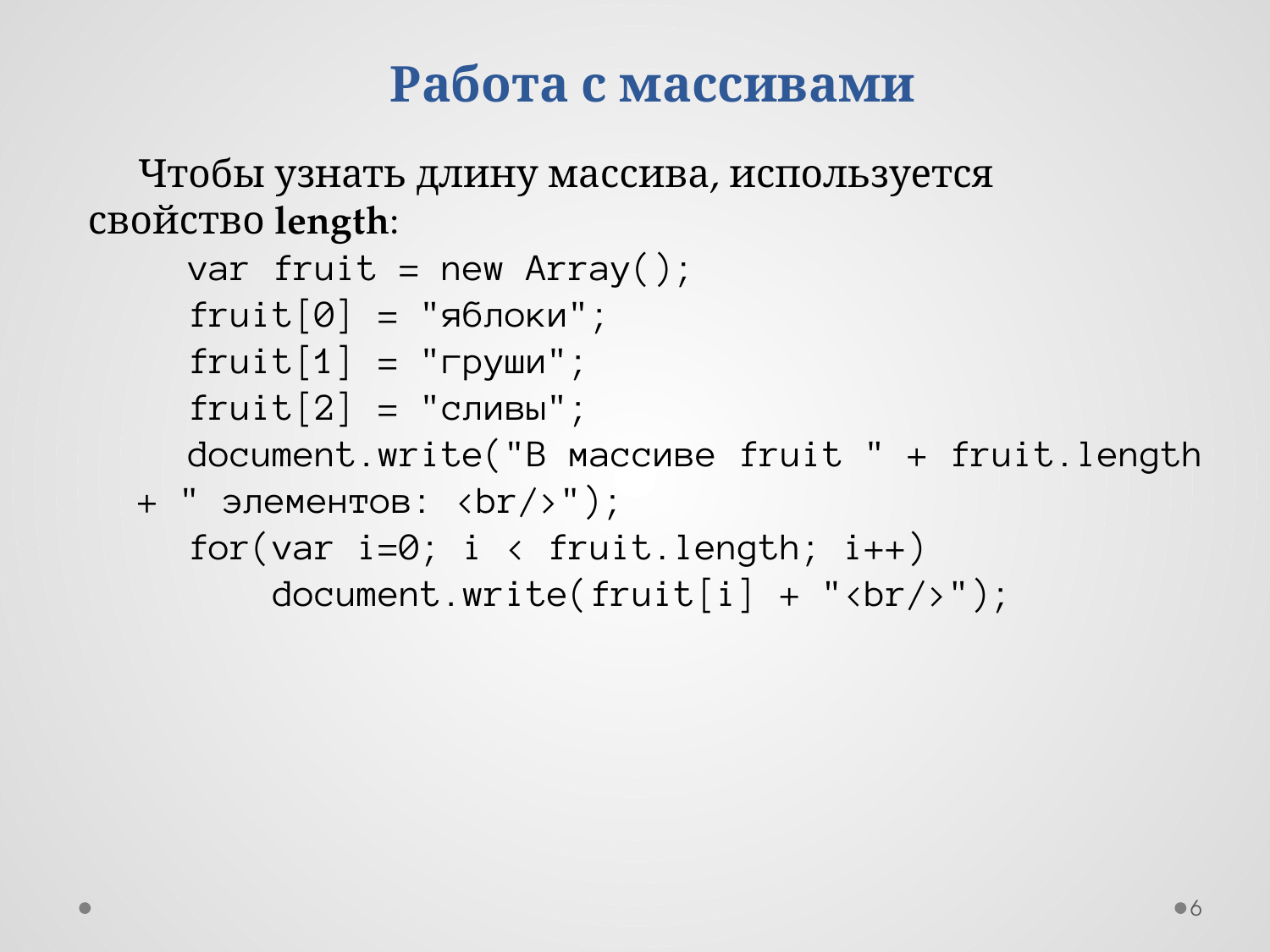

Работа с массивами
Чтобы узнать длину массива, используется свойство length:
var fruit = new Array();
fruit[0] = "яблоки";
fruit[1] = "груши";
fruit[2] = "сливы";
document.write("В массиве fruit " + fruit.length + " элементов: <br/>");
for(var i=0; i < fruit.length; i++)
    document.write(fruit[i] + "<br/>");

6